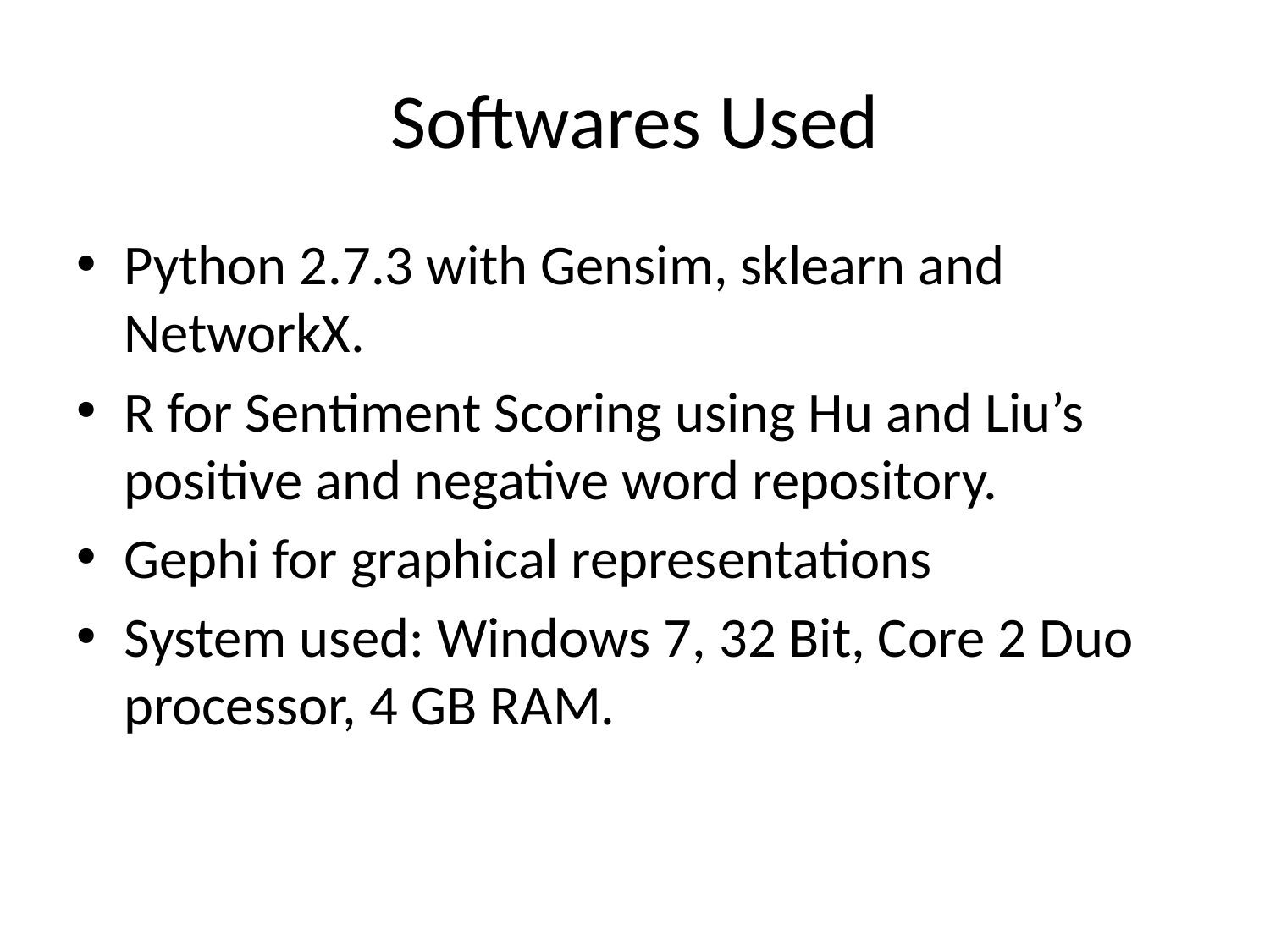

# Softwares Used
Python 2.7.3 with Gensim, sklearn and NetworkX.
R for Sentiment Scoring using Hu and Liu’s positive and negative word repository.
Gephi for graphical representations
System used: Windows 7, 32 Bit, Core 2 Duo processor, 4 GB RAM.